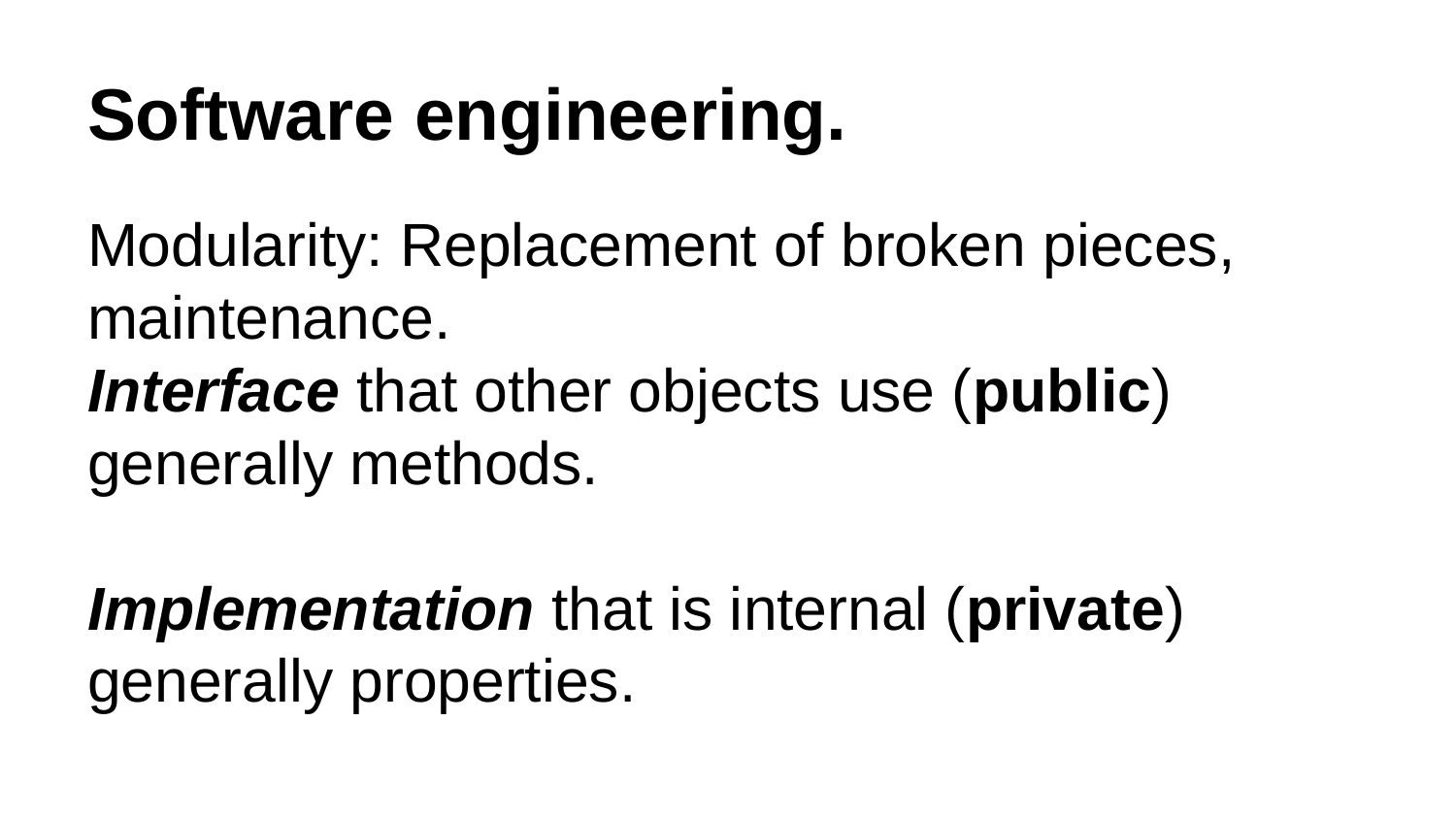

# Software engineering.
Modularity: Replacement of broken pieces, maintenance.
Interface that other objects use (public) generally methods.

Implementation that is internal (private) generally properties.